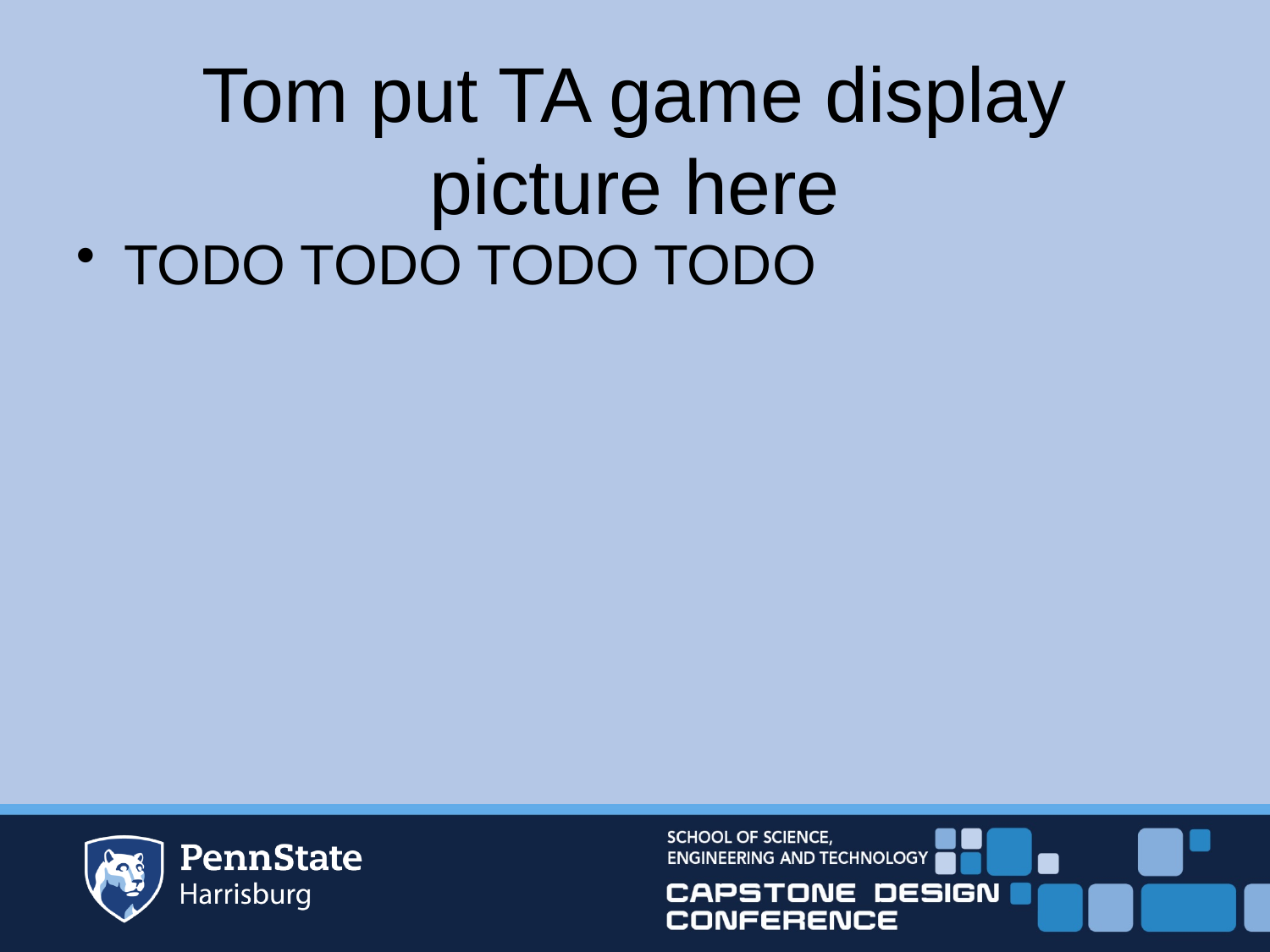

# Tom put TA game display picture here
TODO TODO TODO TODO